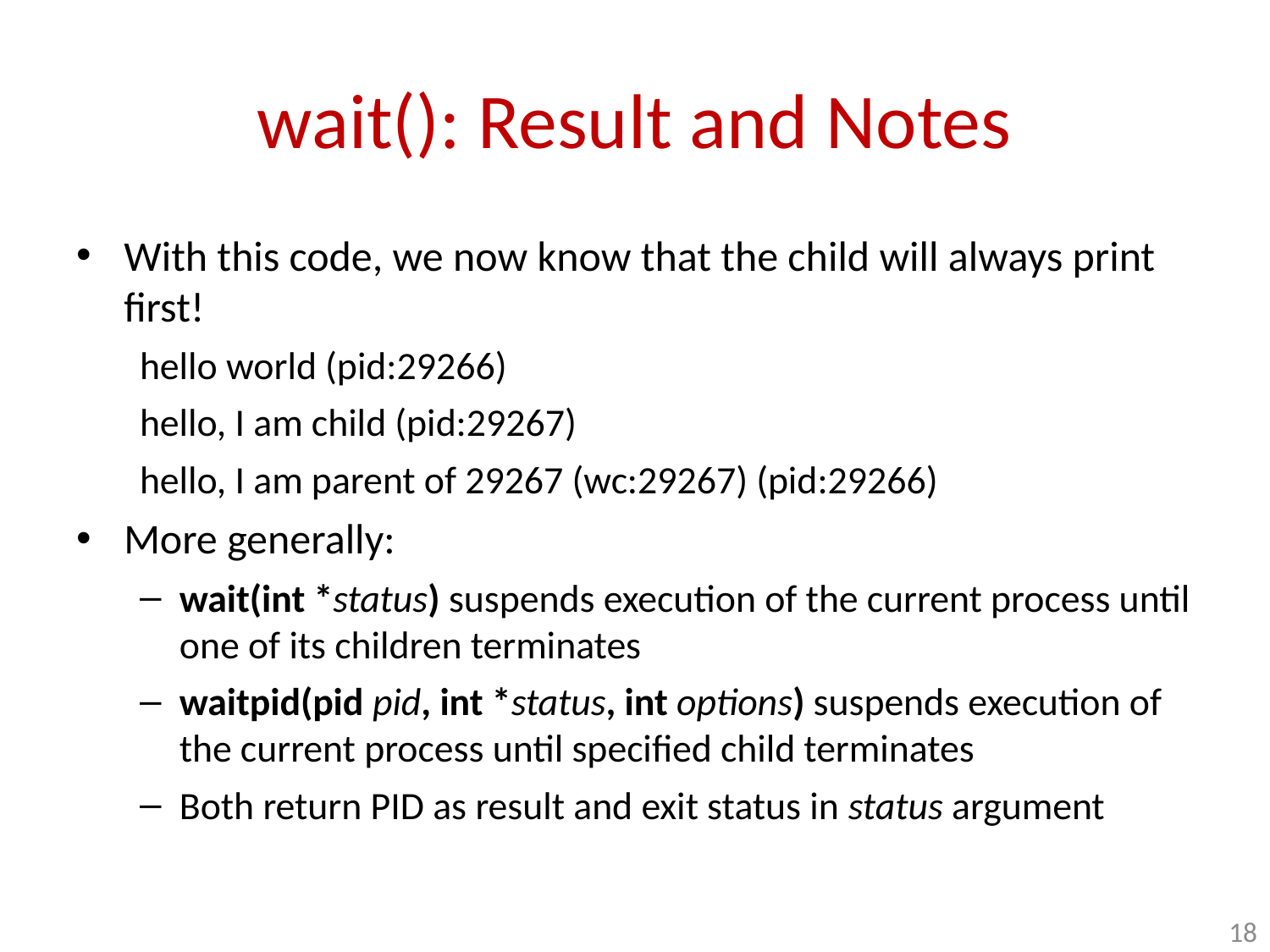

# wait(): Result and Notes
With this code, we now know that the child will always print first!
hello world (pid:29266)
hello, I am child (pid:29267)
hello, I am parent of 29267 (wc:29267) (pid:29266)
More generally:
wait(int *status) suspends execution of the current process until one of its children terminates
waitpid(pid pid, int *status, int options) suspends execution of the current process until specified child terminates
Both return PID as result and exit status in status argument